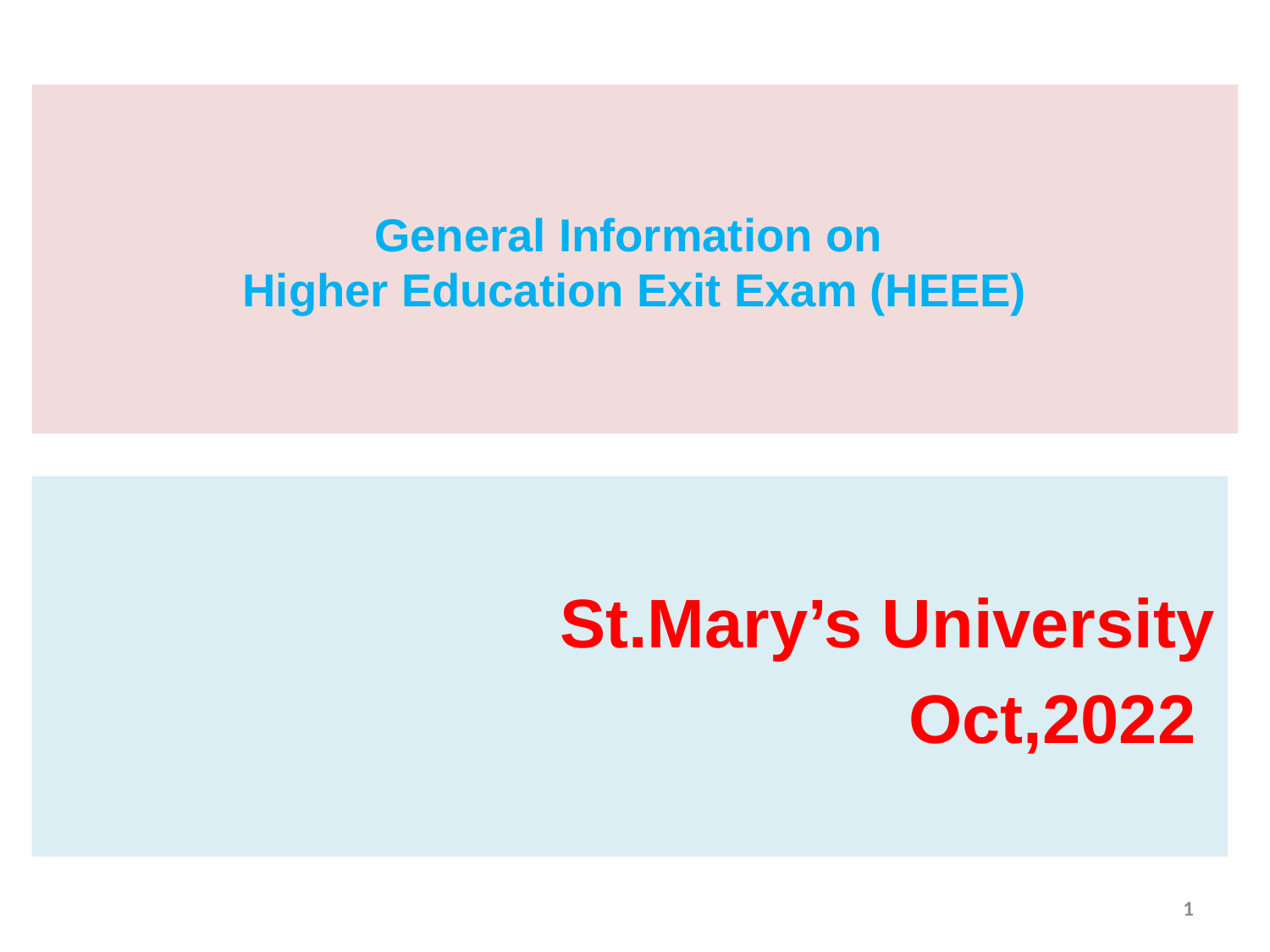

# General Information on Higher Education Exit Exam (HEEE)

St.Mary’s University
Oct,2022
1